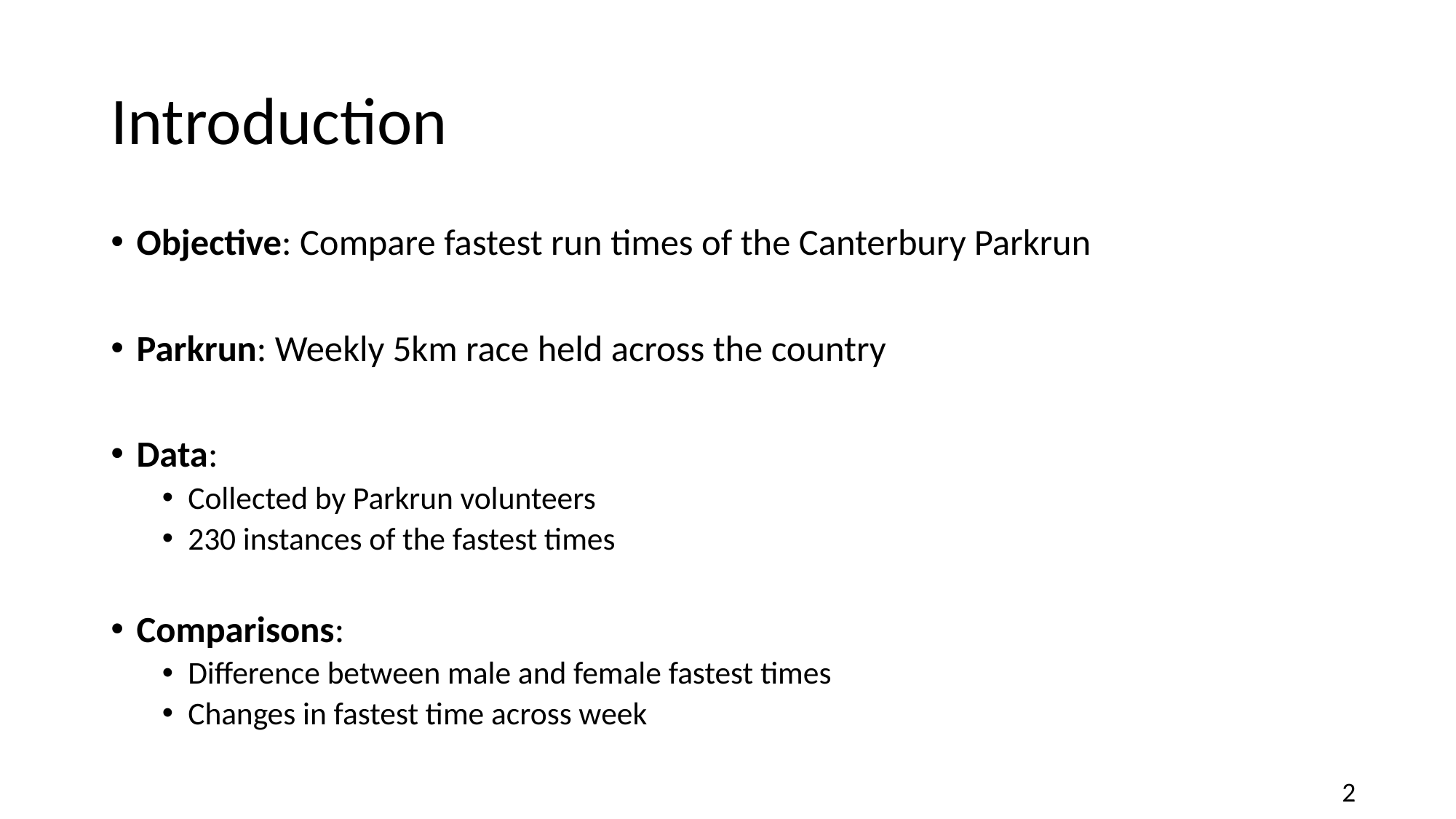

# Introduction
Objective: Compare fastest run times of the Canterbury Parkrun

Parkrun: Weekly 5km race held across the country

Data:
Collected by Parkrun volunteers
230 instances of the fastest times

Comparisons:
Difference between male and female fastest times
Changes in fastest time across week

2